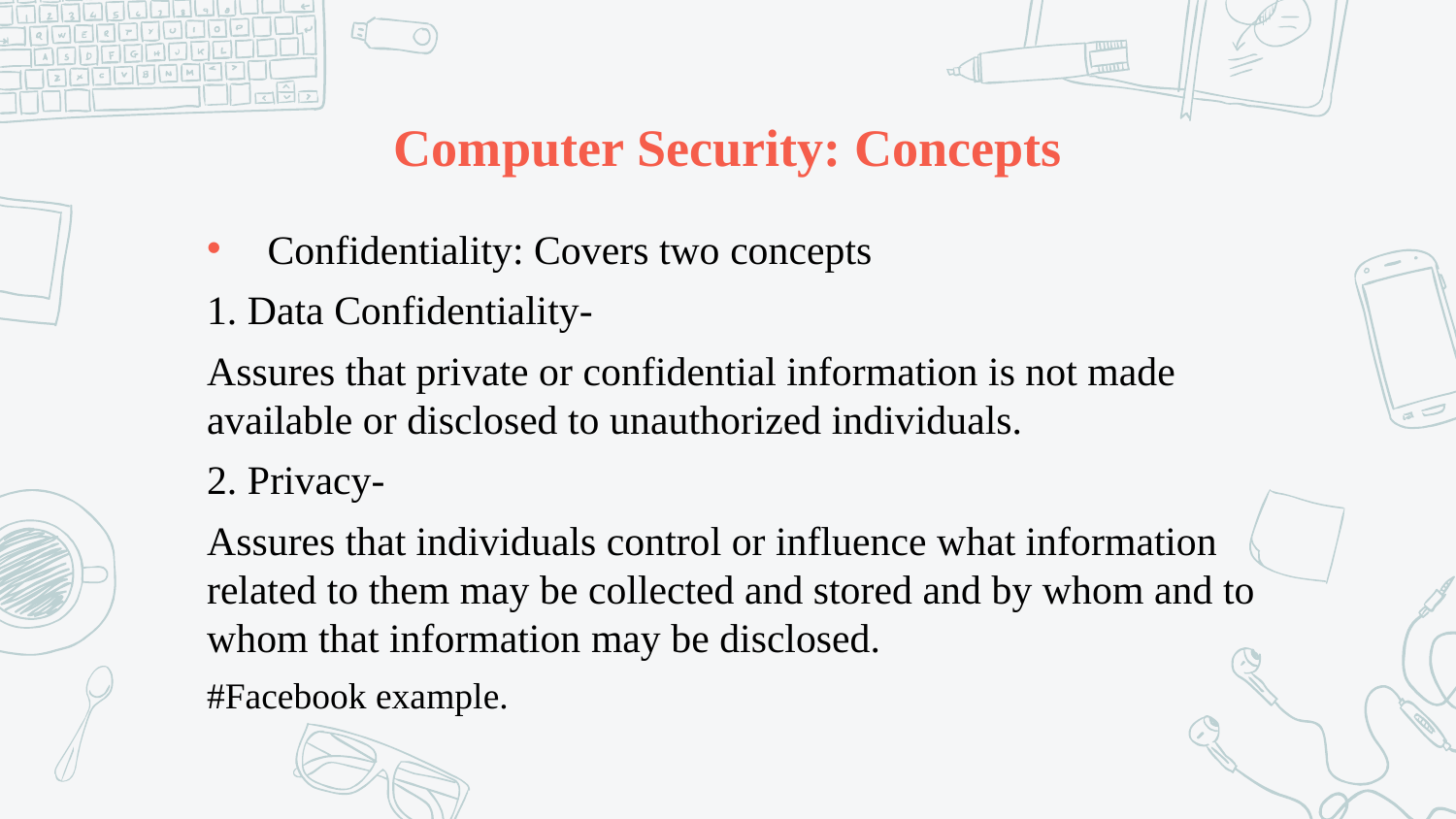

5
# Computer Security: Concepts
Confidentiality: Covers two concepts
1. Data Confidentiality-
Assures that private or confidential information is not made available or disclosed to unauthorized individuals.
2. Privacy-
Assures that individuals control or influence what information related to them may be collected and stored and by whom and to whom that information may be disclosed.
#Facebook example.